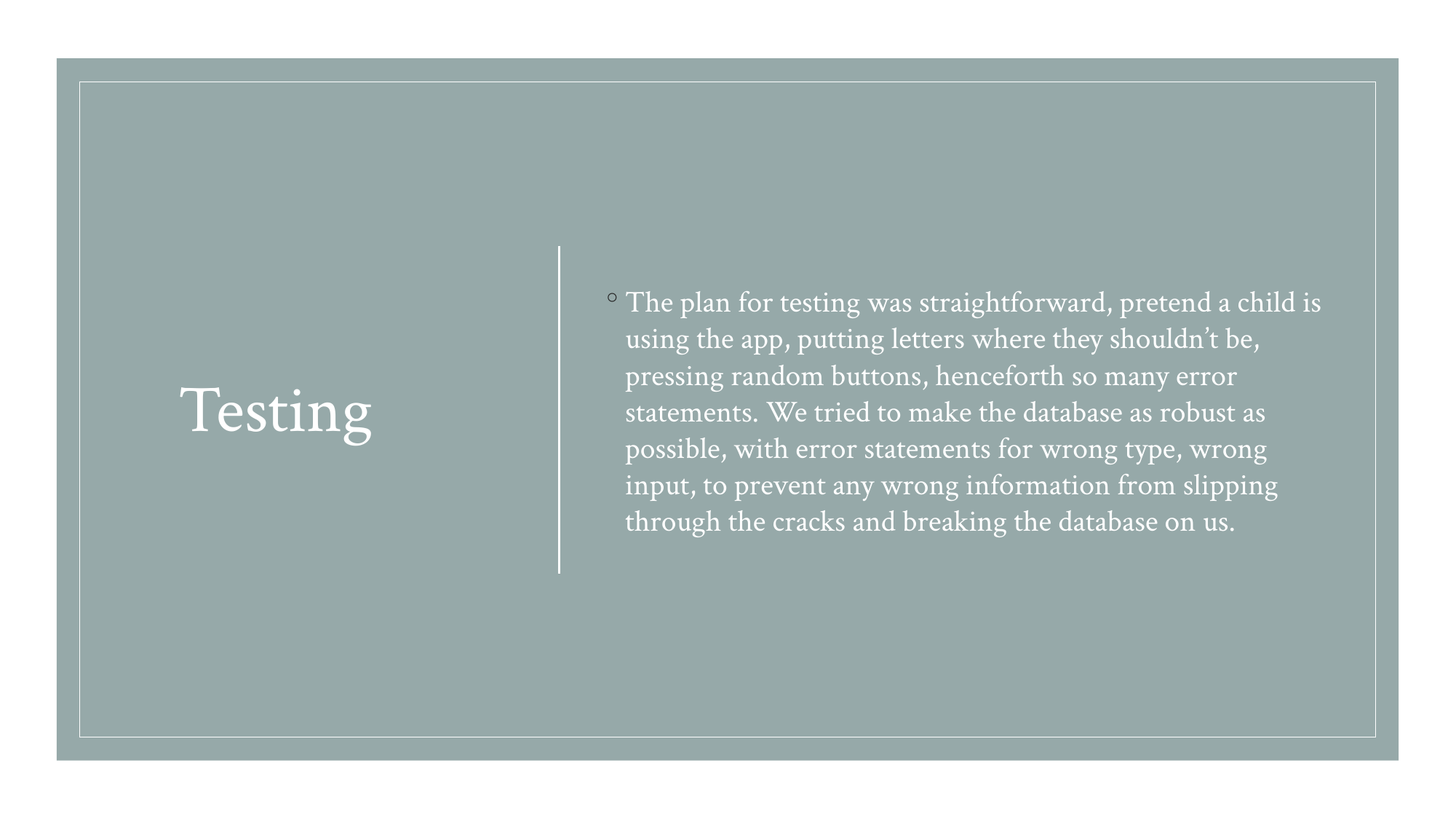

# Testing
The plan for testing was straightforward, pretend a child is using the app, putting letters where they shouldn’t be, pressing random buttons, henceforth so many error statements. We tried to make the database as robust as possible, with error statements for wrong type, wrong input, to prevent any wrong information from slipping through the cracks and breaking the database on us.